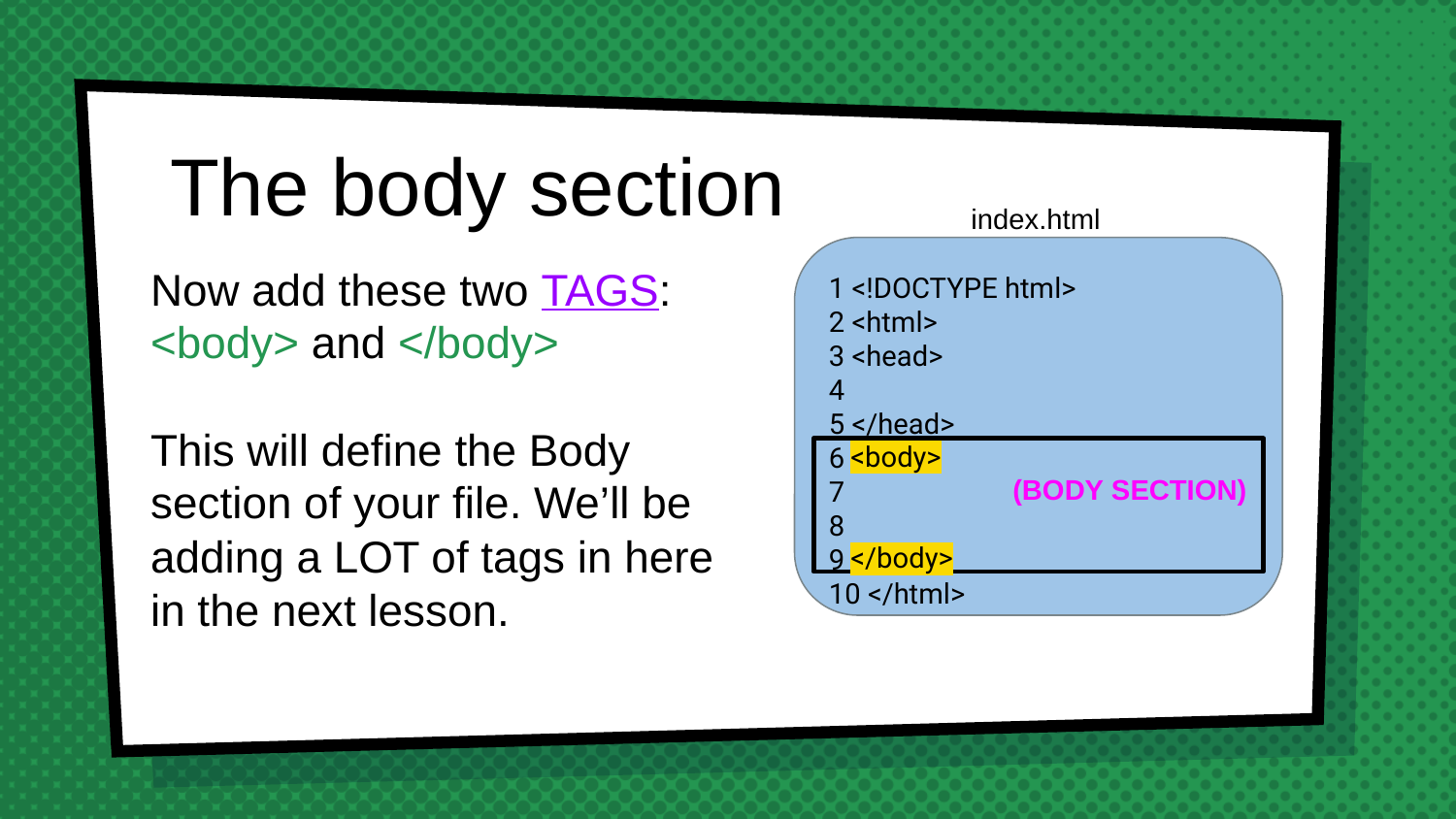

# The body section
index.html
1 <!DOCTYPE html>
2 <html>
3 <head>
4
5 </head>
6
7
8
9
10 </html>
Now add these two TAGS: <body> and </body>

This will define the Body section of your file. We’ll be adding a LOT of tags in here in the next lesson.
   <body>
                          (BODY SECTION)

   </body>